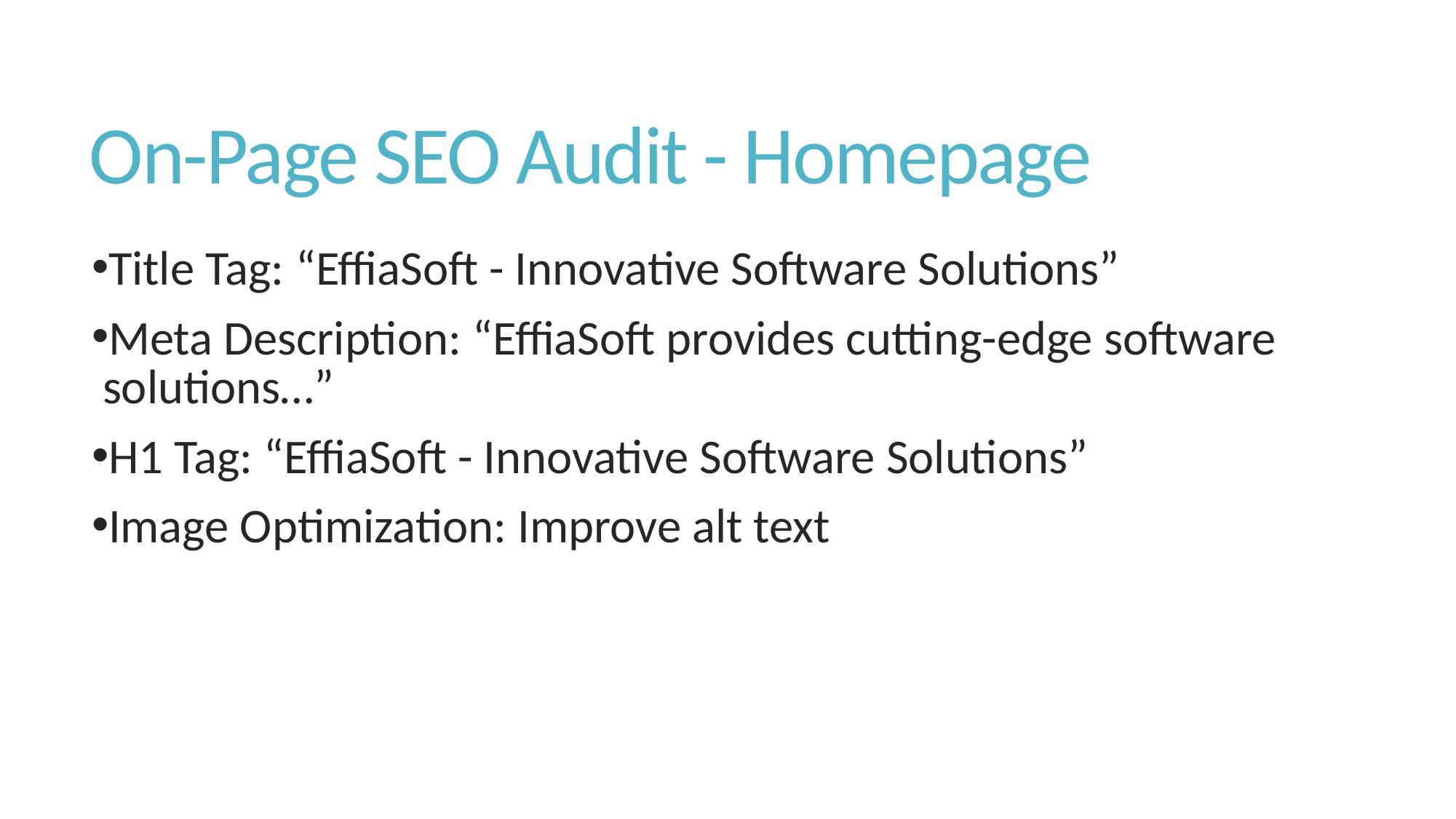

# On-Page SEO Audit - Homepage
Title Tag: “EffiaSoft - Innovative Software Solutions”
Meta Description: “EffiaSoft provides cutting-edge software solutions…”
H1 Tag: “EffiaSoft - Innovative Software Solutions”
Image Optimization: Improve alt text